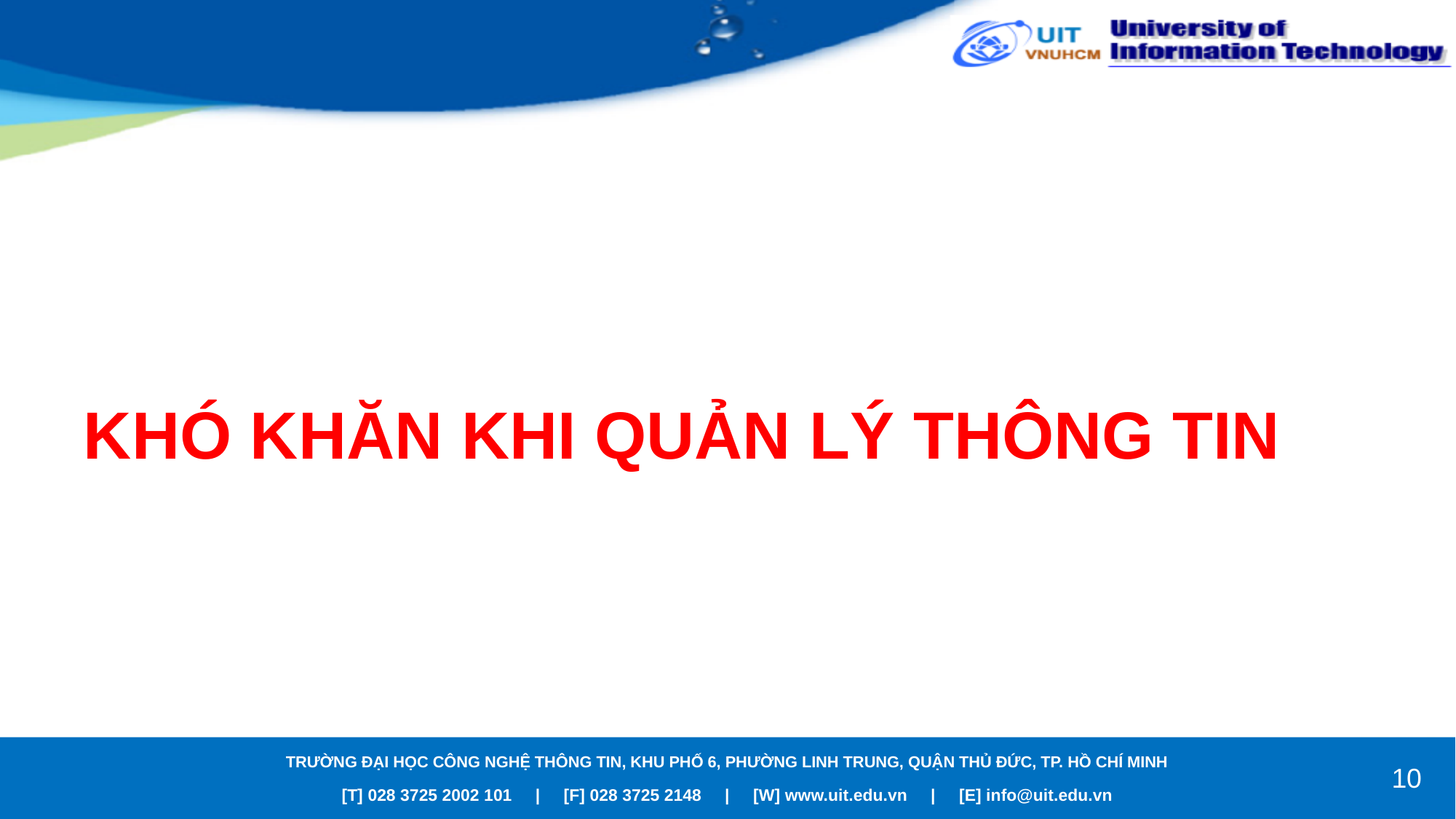

# KHÓ KHĂN KHI QUẢN LÝ THÔNG TIN